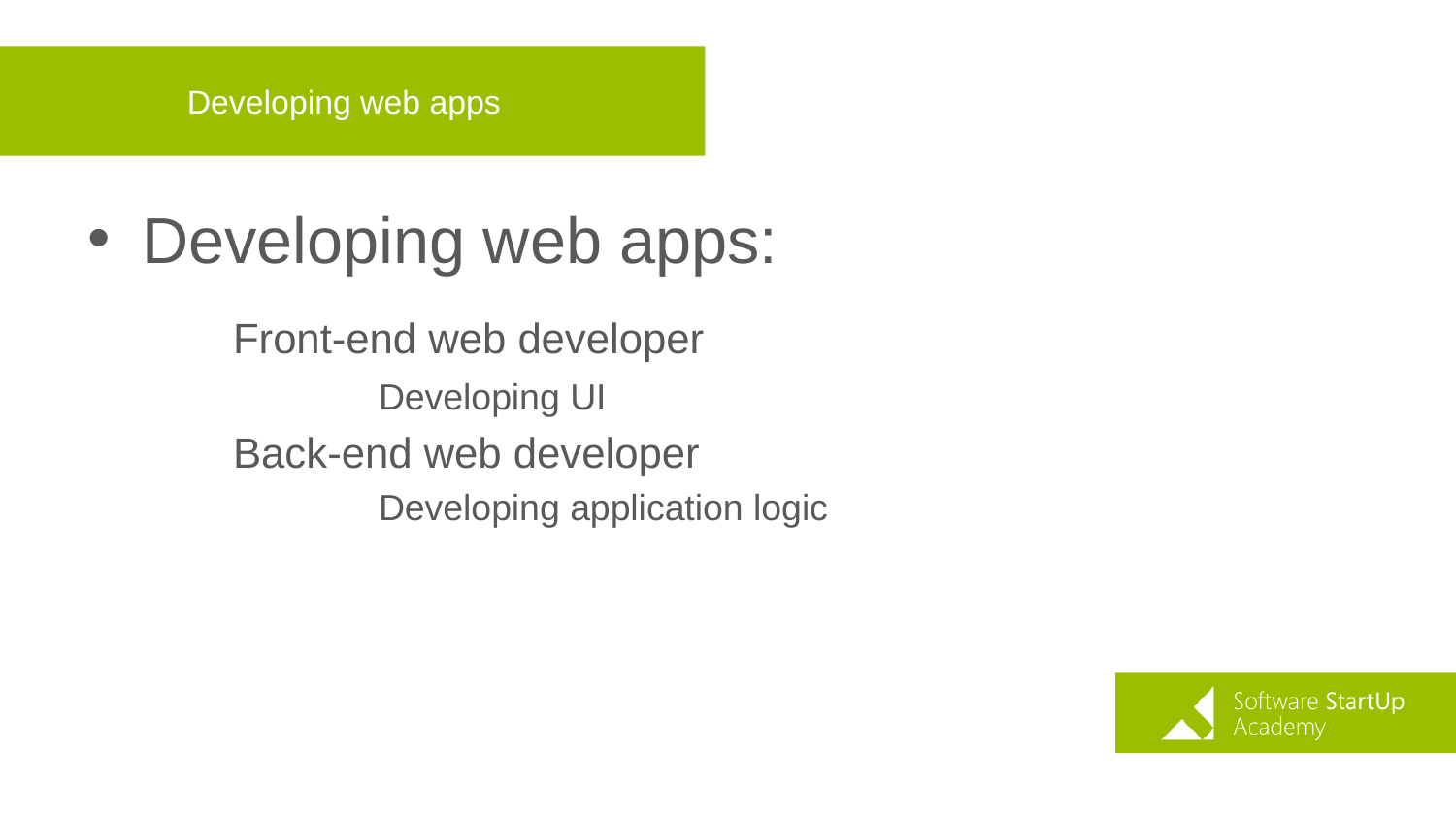

# Developing web apps
Developing web apps:
	Front-end web developer
		Developing UI
	Back-end web developer
		Developing application logic